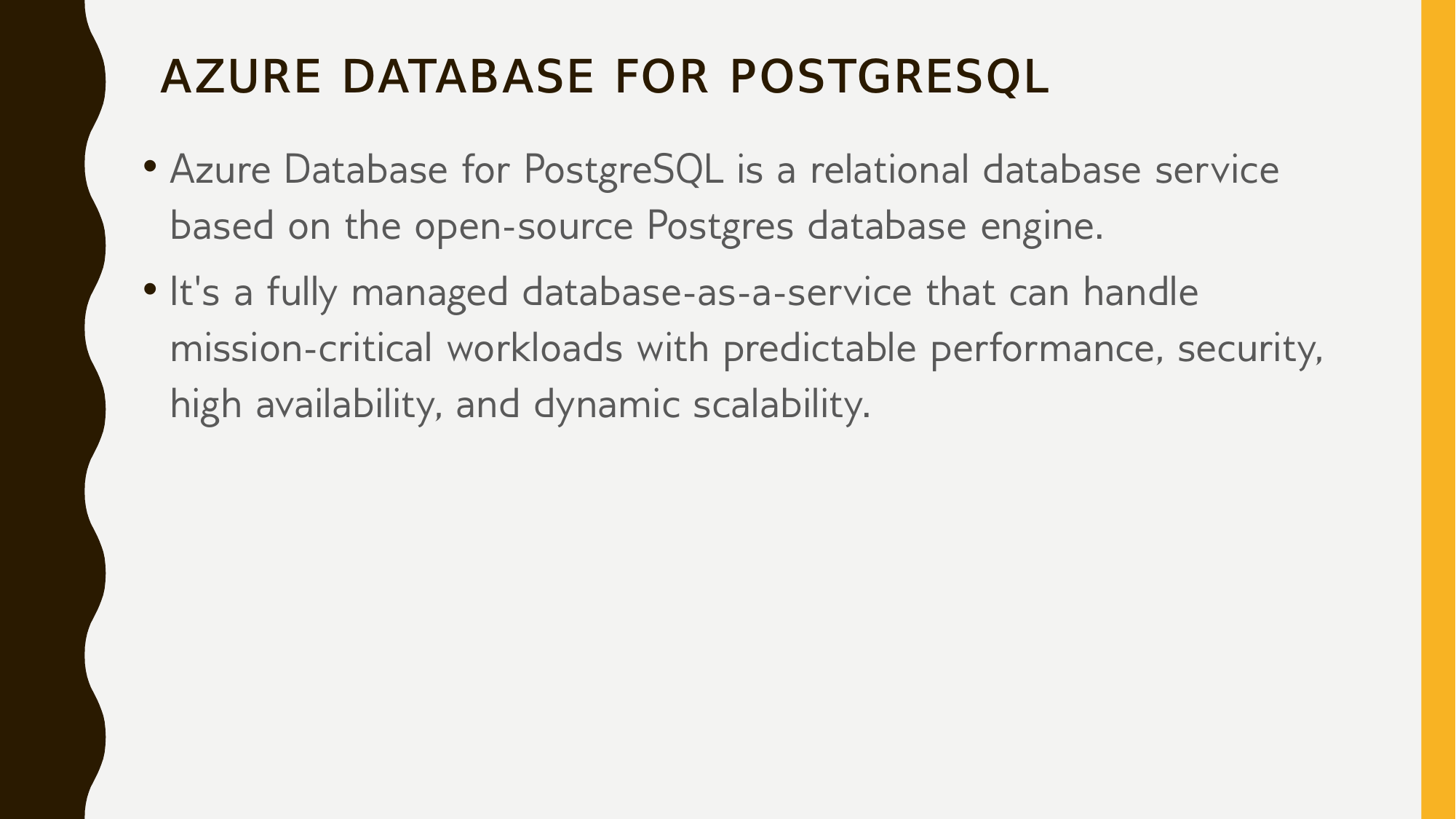

# Azure Database for PostgreSQL
Azure Database for PostgreSQL is a relational database service based on the open-source Postgres database engine.
It's a fully managed database-as-a-service that can handle mission-critical workloads with predictable performance, security, high availability, and dynamic scalability.